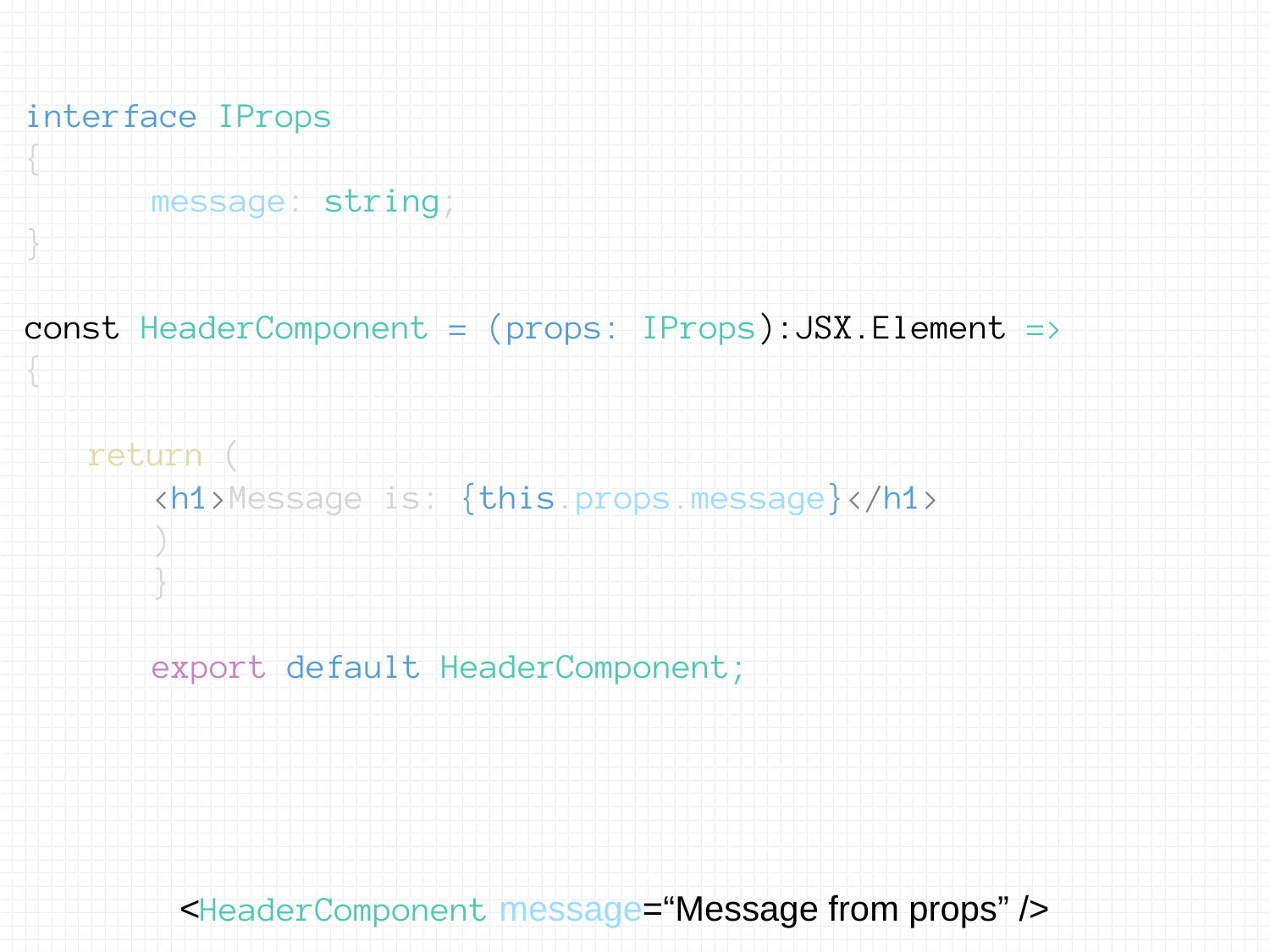

interface IProps
{
	message: string;
}
const HeaderComponent = (props: IProps):JSX.Element =>
{
return (
<h1>Message is: {this.props.message}</h1>
)
}

export default HeaderComponent;
<HeaderComponent message=“Message from props” />